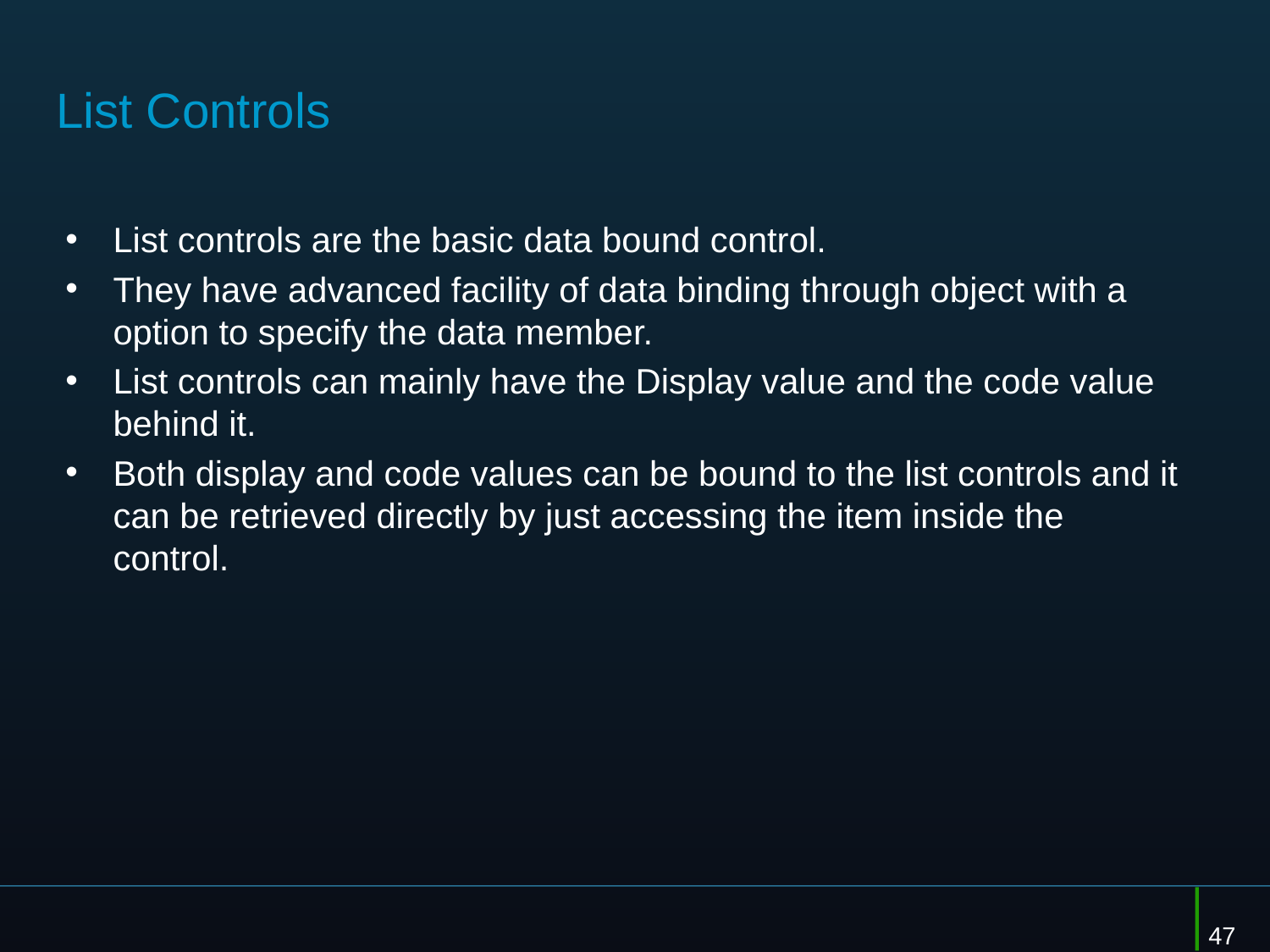

# List Controls
List controls are the basic data bound control.
They have advanced facility of data binding through object with a option to specify the data member.
List controls can mainly have the Display value and the code value behind it.
Both display and code values can be bound to the list controls and it can be retrieved directly by just accessing the item inside the control.

47